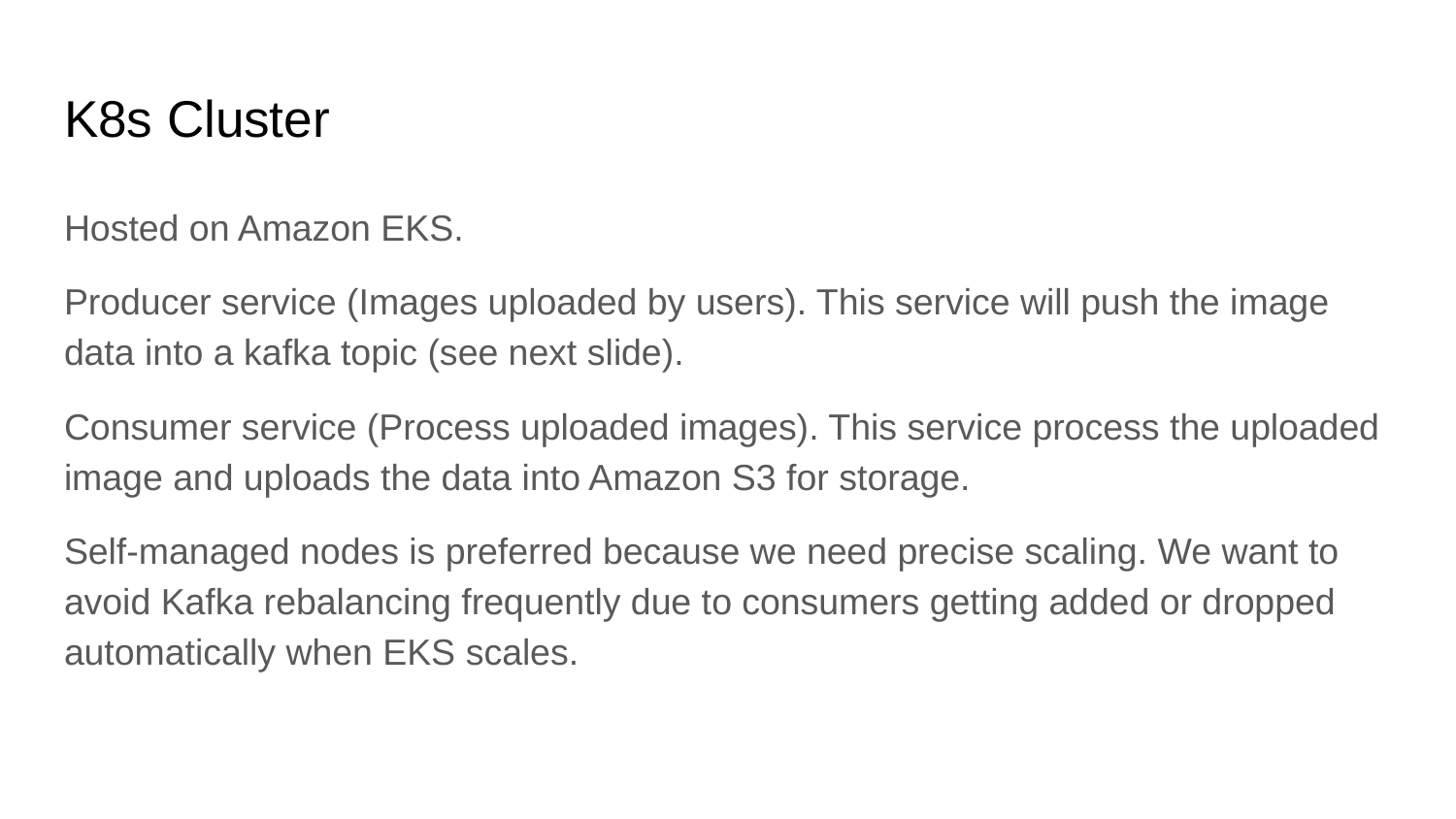

# K8s Cluster
Hosted on Amazon EKS.
Producer service (Images uploaded by users). This service will push the image data into a kafka topic (see next slide).
Consumer service (Process uploaded images). This service process the uploaded image and uploads the data into Amazon S3 for storage.
Self-managed nodes is preferred because we need precise scaling. We want to avoid Kafka rebalancing frequently due to consumers getting added or dropped automatically when EKS scales.